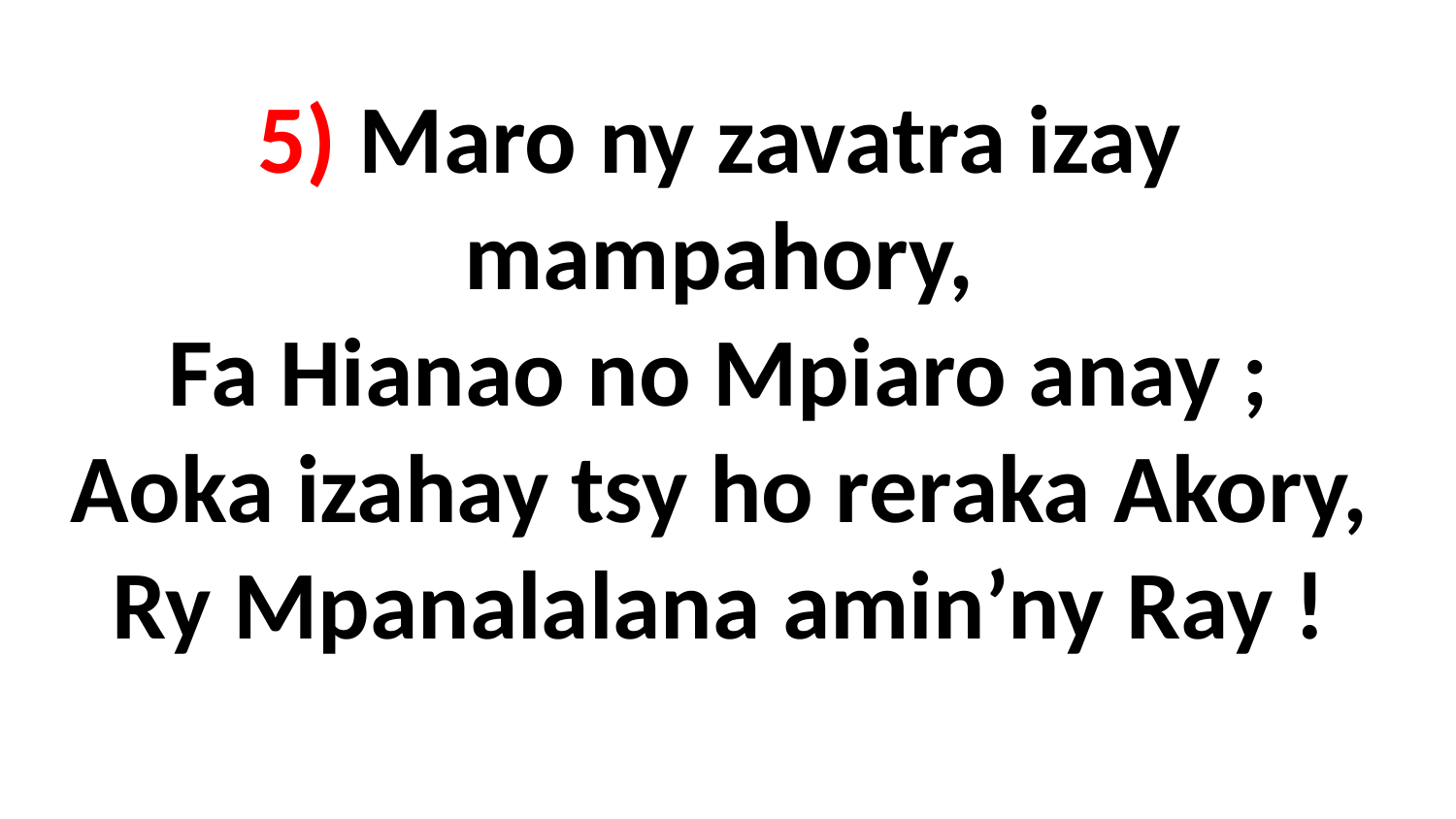

# 5) Maro ny zavatra izay mampahory, Fa Hianao no Mpiaro anay ; Aoka izahay tsy ho reraka Akory, Ry Mpanalalana amin’ny Ray !